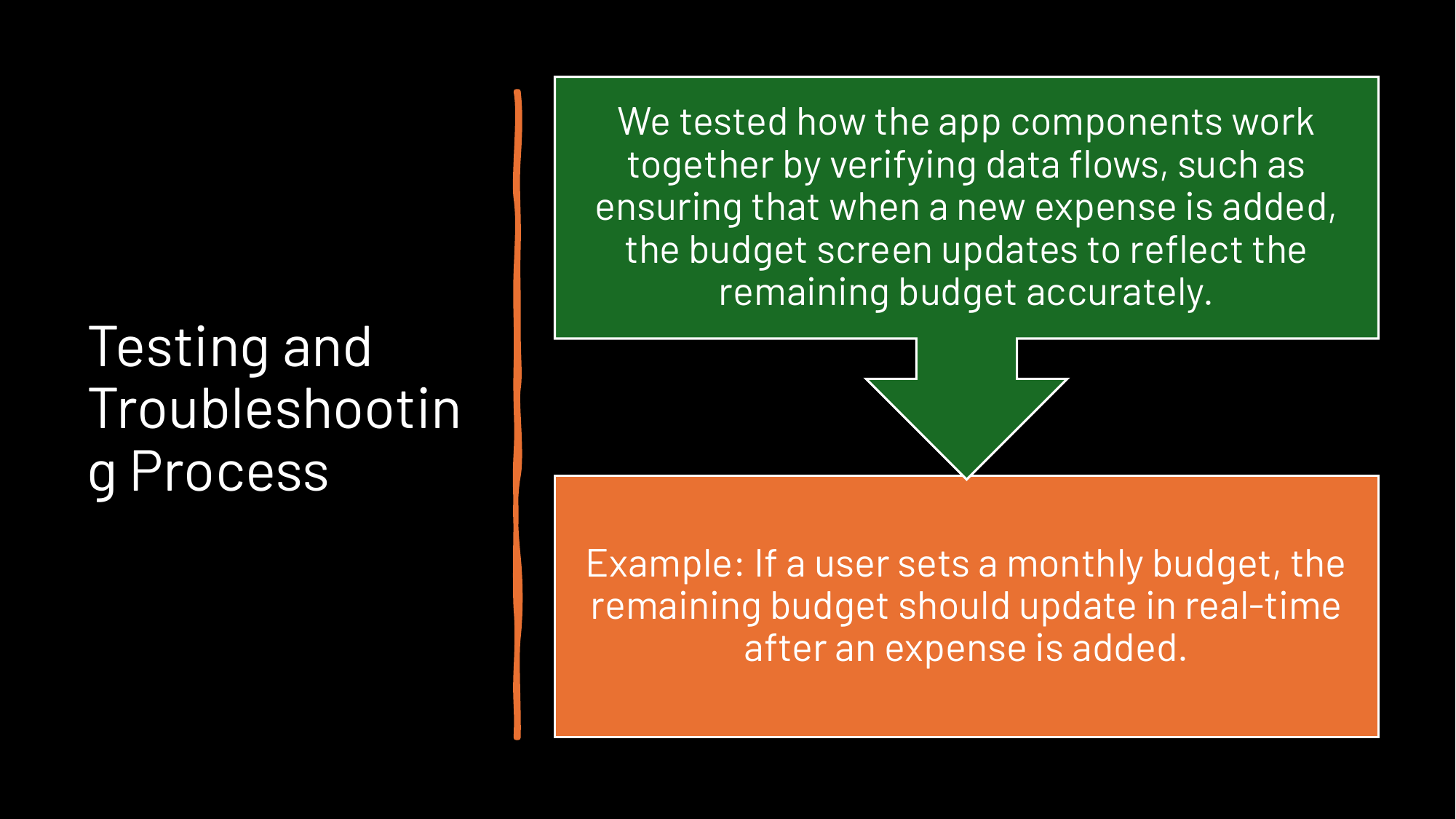

Example: If a user sets a monthly budget, the remaining budget should update in real-time after an expense is added.
We tested how the app components work together by verifying data flows, such as ensuring that when a new expense is added, the budget screen updates to reflect the remaining budget accurately.
# Testing and Troubleshooting Process